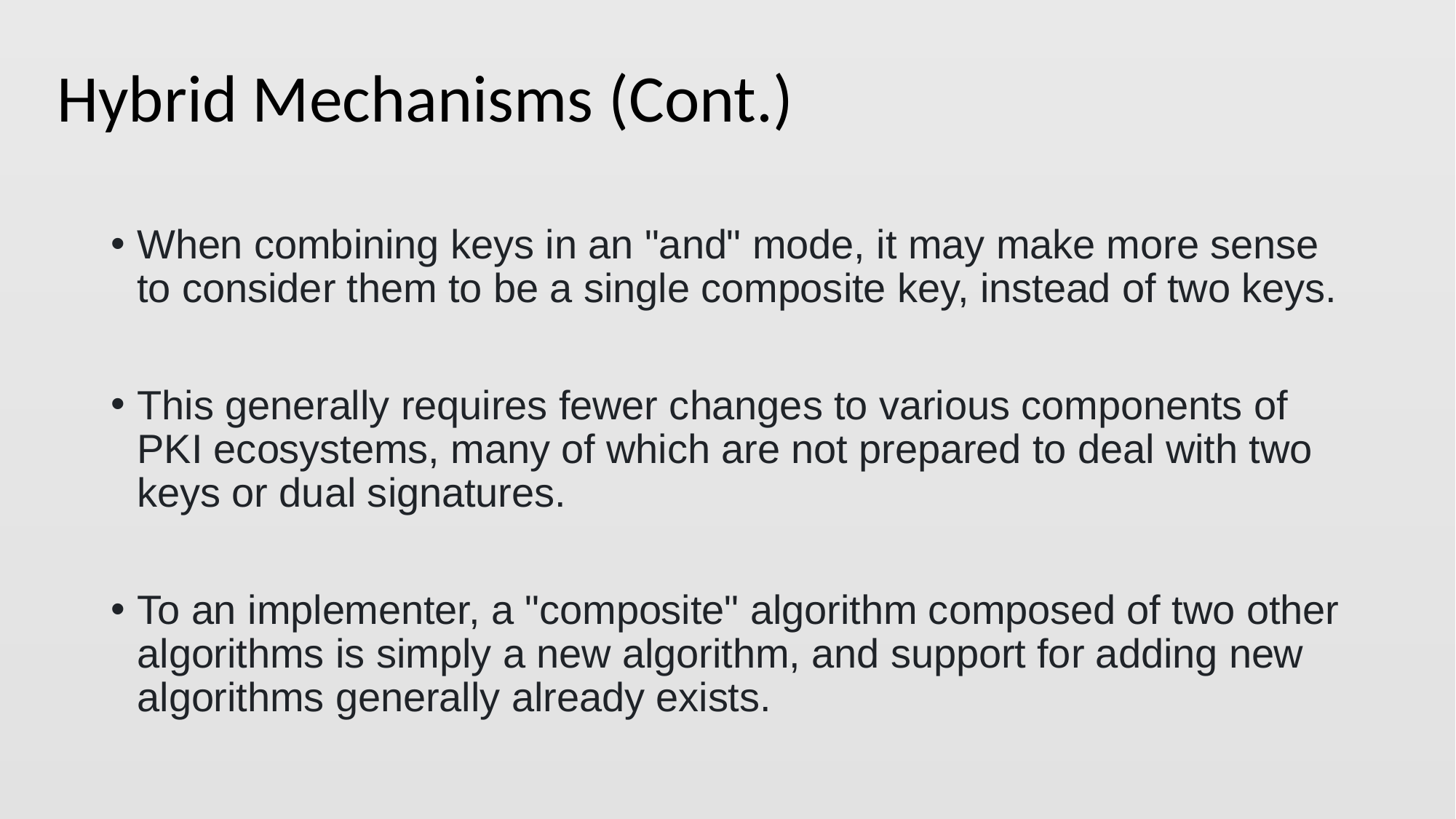

# Hybrid Mechanisms (Cont.)
When combining keys in an "and" mode, it may make more sense to consider them to be a single composite key, instead of two keys.

This generally requires fewer changes to various components of PKI ecosystems, many of which are not prepared to deal with two keys or dual signatures.

To an implementer, a "composite" algorithm composed of two other algorithms is simply a new algorithm, and support for adding new algorithms generally already exists.